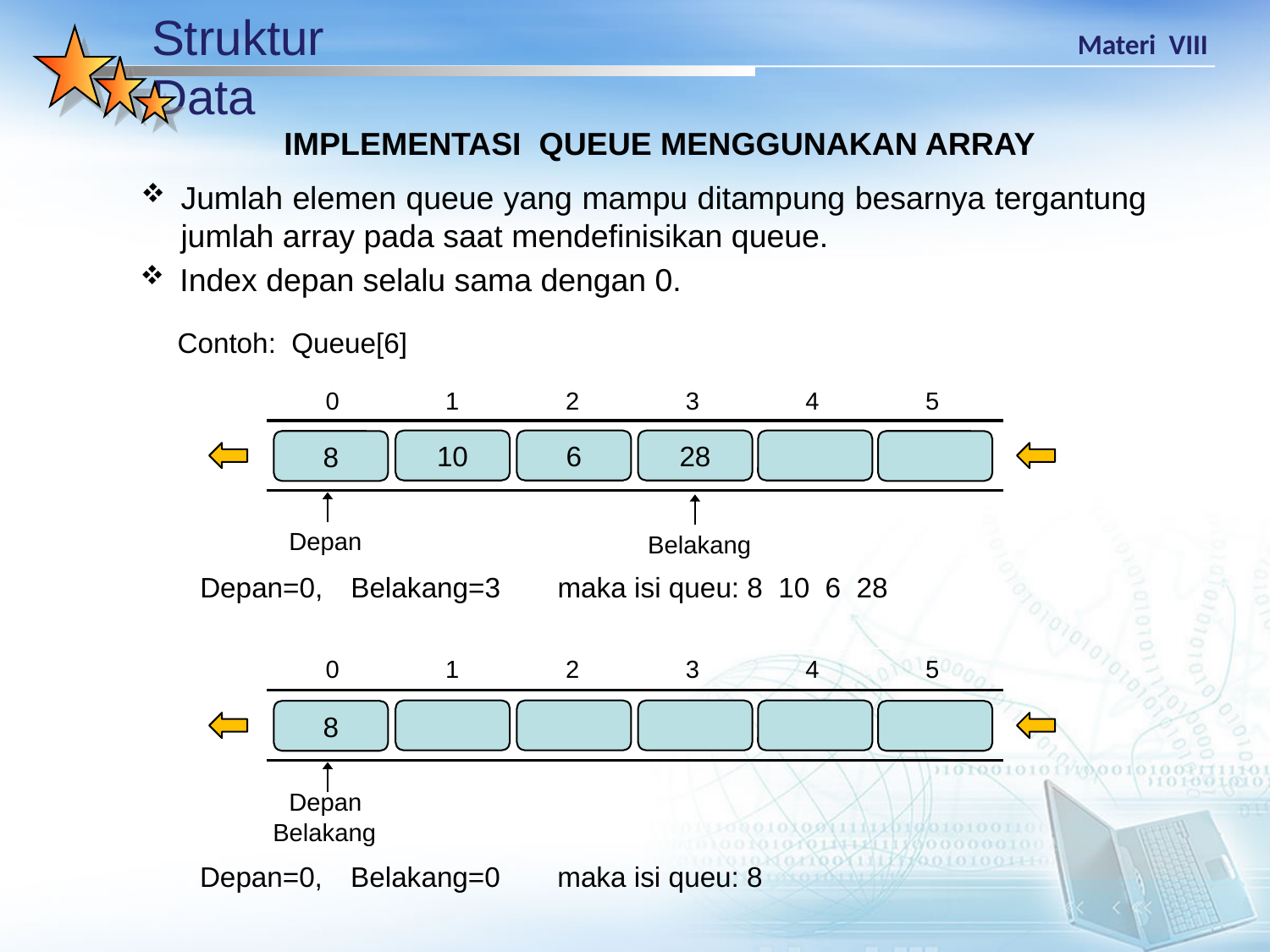

IMPLEMENTASI  QUEUE MENGGUNAKAN ARRAY
Jumlah elemen queue yang mampu ditampung besarnya tergantung jumlah array pada saat mendefinisikan queue.
Index depan selalu sama dengan 0.
Contoh:  Queue[6]
| 0 | 1 | 2 | 3 | 4 | 5 |
| --- | --- | --- | --- | --- | --- |
10
6
28

8

Depan
Belakang
Depan=0,	Belakang=3
maka isi queu: 8  10  6  28
| 0 | 1 | 2 | 3 | 4 | 5 |
| --- | --- | --- | --- | --- | --- |

8

Depan
Belakang
Depan=0,	Belakang=0
maka isi queu: 8